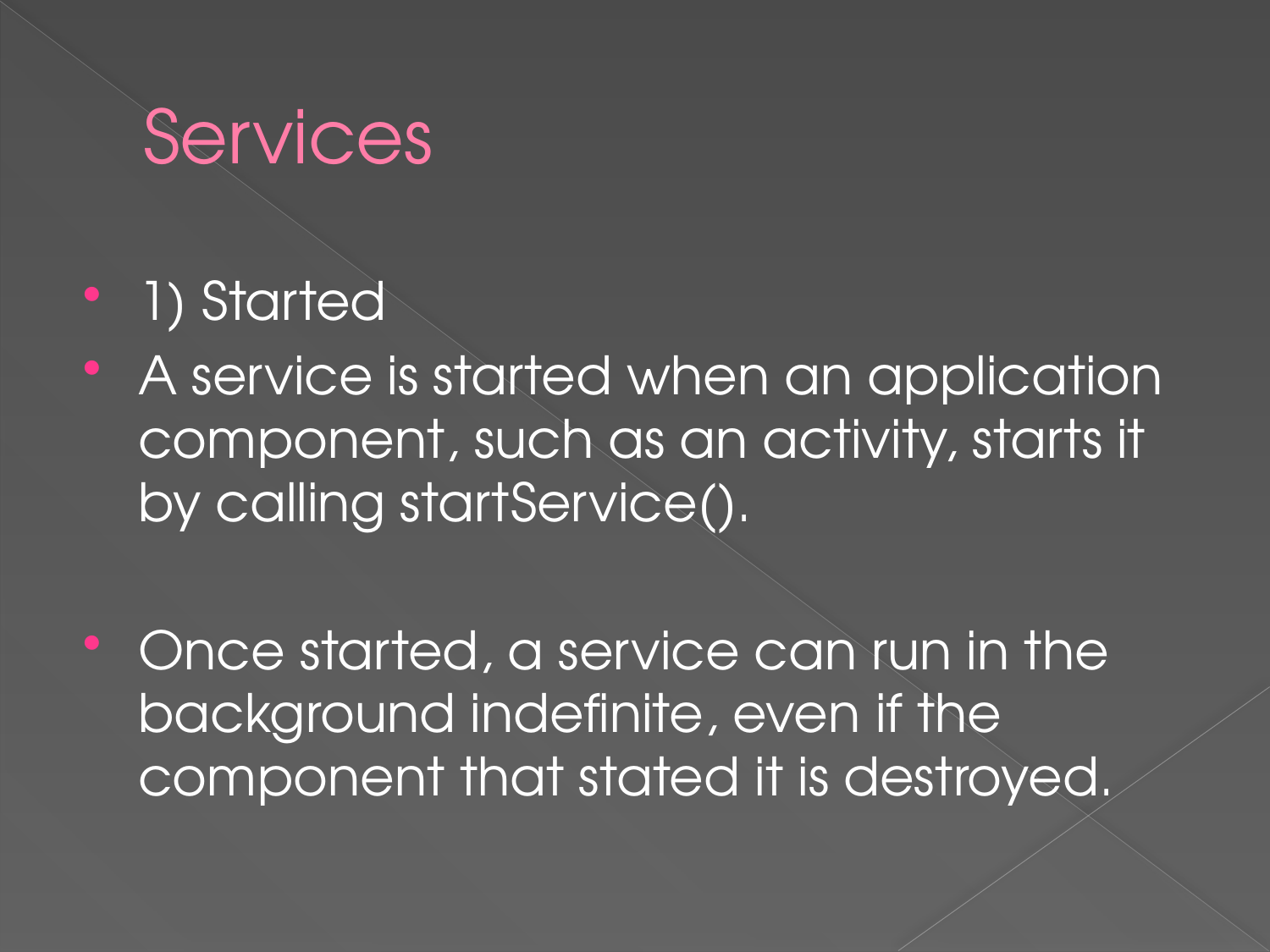

# Services
1) Started
A service is started when an application component, such as an activity, starts it by calling startService().

Once started, a service can run in the background indefinite, even if the component that stated it is destroyed.